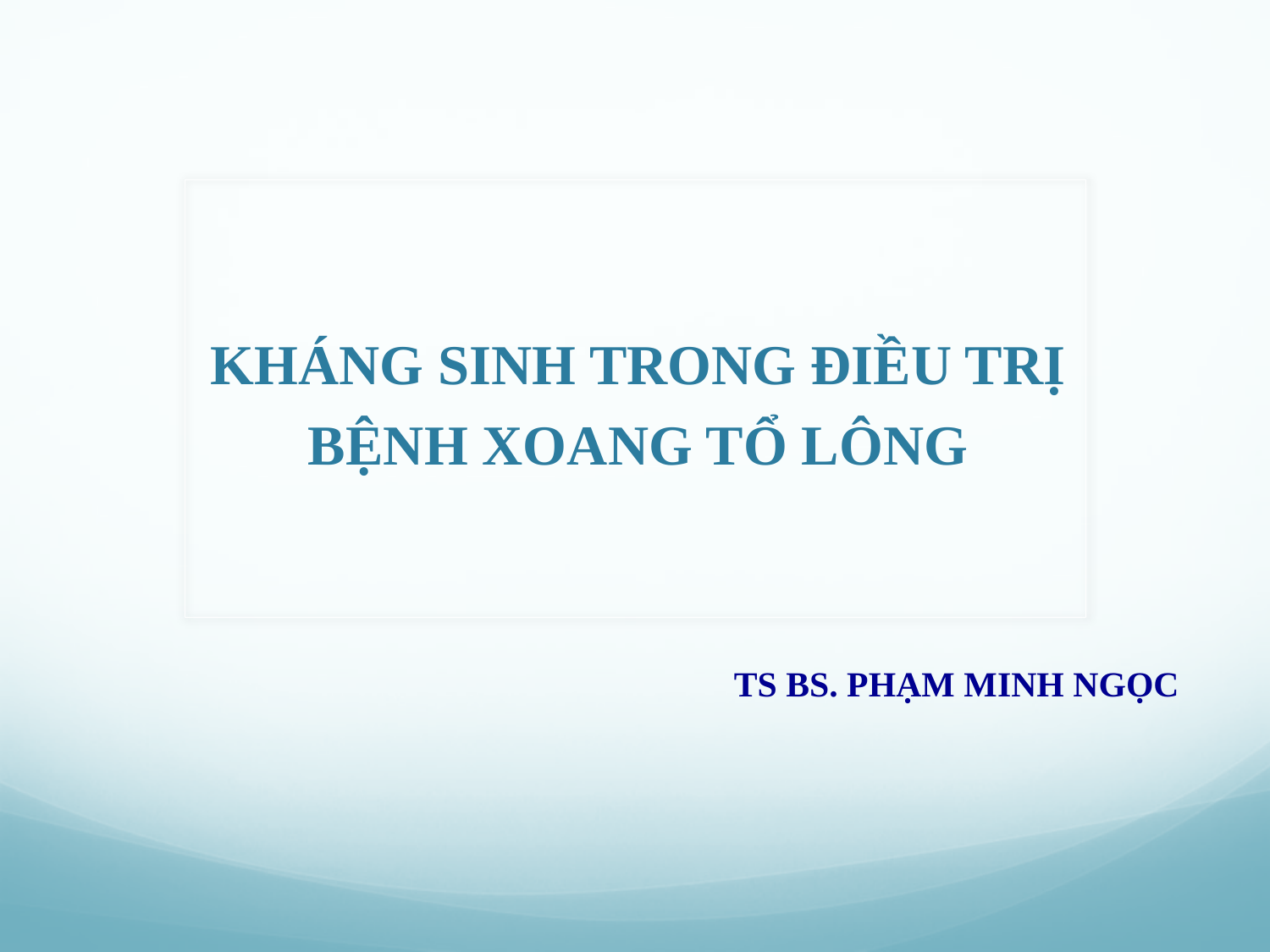

# KHÁNG SINH TRONG ĐIỀU TRỊ BỆNH XOANG TỔ LÔNG
TS BS. PHẠM MINH NGỌC